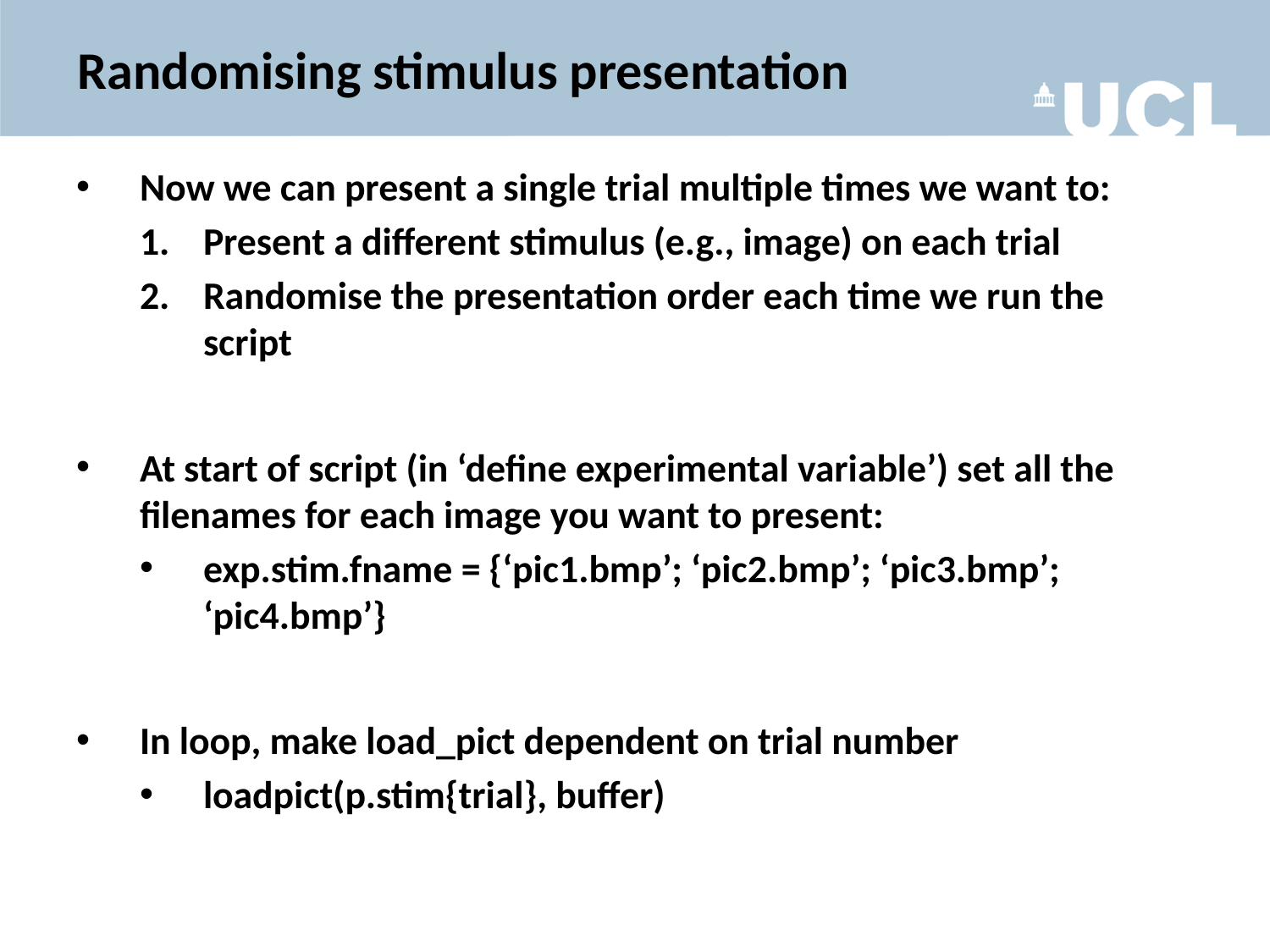

# Randomising stimulus presentation
Now we can present a single trial multiple times we want to:
Present a different stimulus (e.g., image) on each trial
Randomise the presentation order each time we run the script

At start of script (in ‘define experimental variable’) set all the filenames for each image you want to present:
exp.stim.fname = {‘pic1.bmp’; ‘pic2.bmp’; ‘pic3.bmp’; ‘pic4.bmp’}

In loop, make load_pict dependent on trial number
loadpict(p.stim{trial}, buffer)